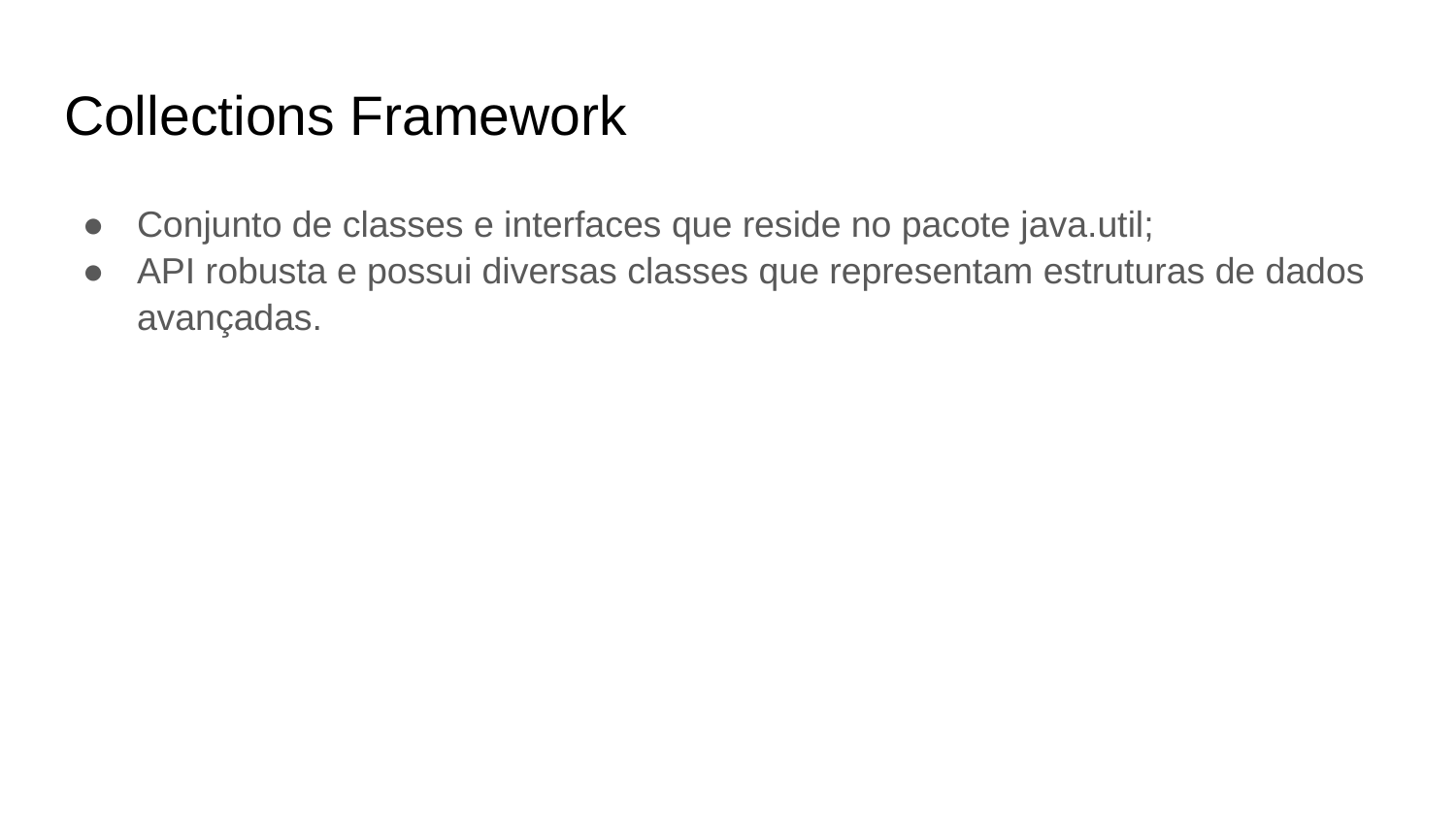

# Collections Framework
Conjunto de classes e interfaces que reside no pacote java.util;
API robusta e possui diversas classes que representam estruturas de dados avançadas.